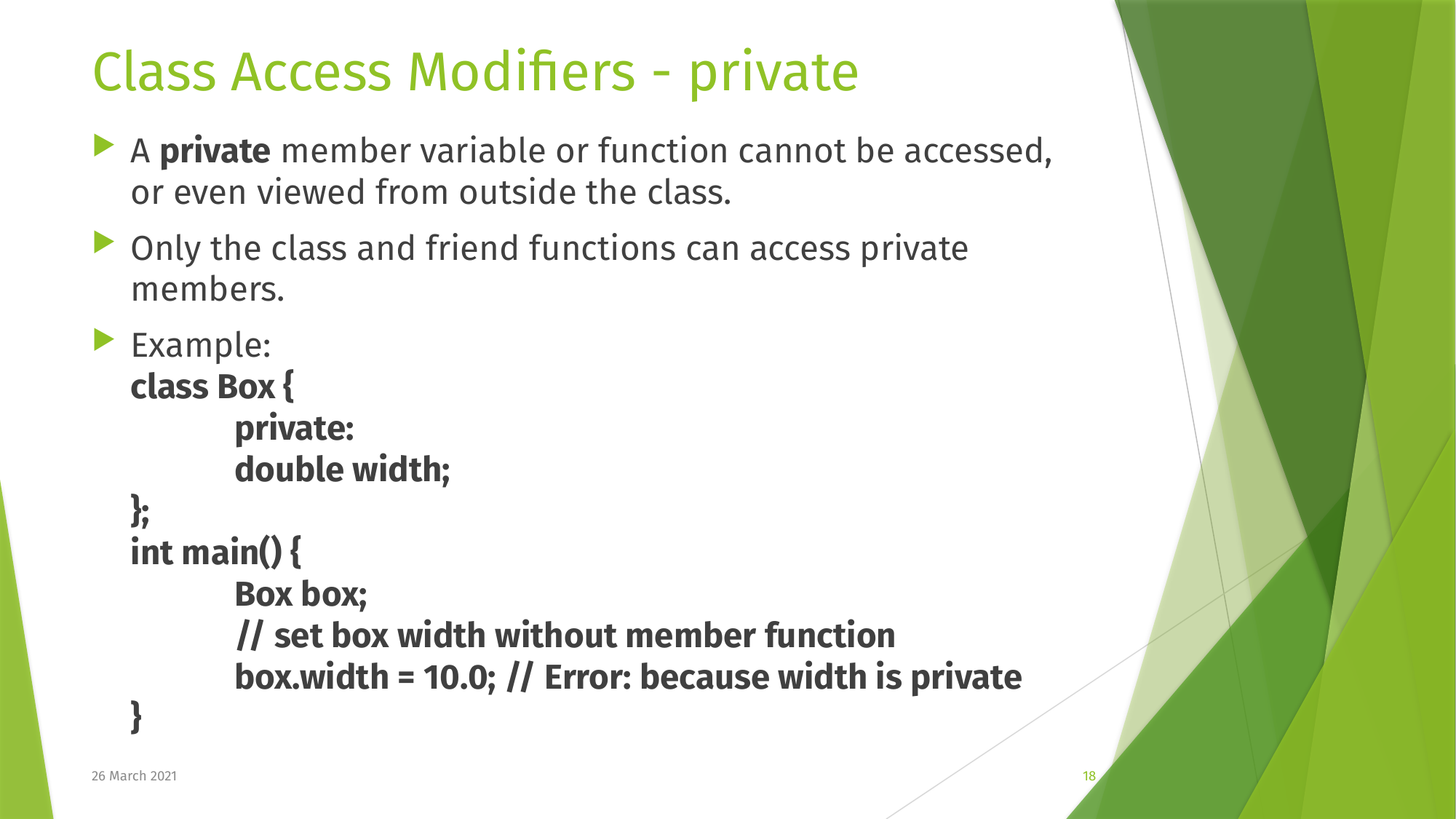

# Class Access Modifiers - private
A private member variable or function cannot be accessed, or even viewed from outside the class.
Only the class and friend functions can access private members.
Example:
class Box {
		private:
			double width;
};
int main() {
		Box box;
		// set box width without member function
		box.width = 10.0; // Error: because width is private
}
26 March 2021
18